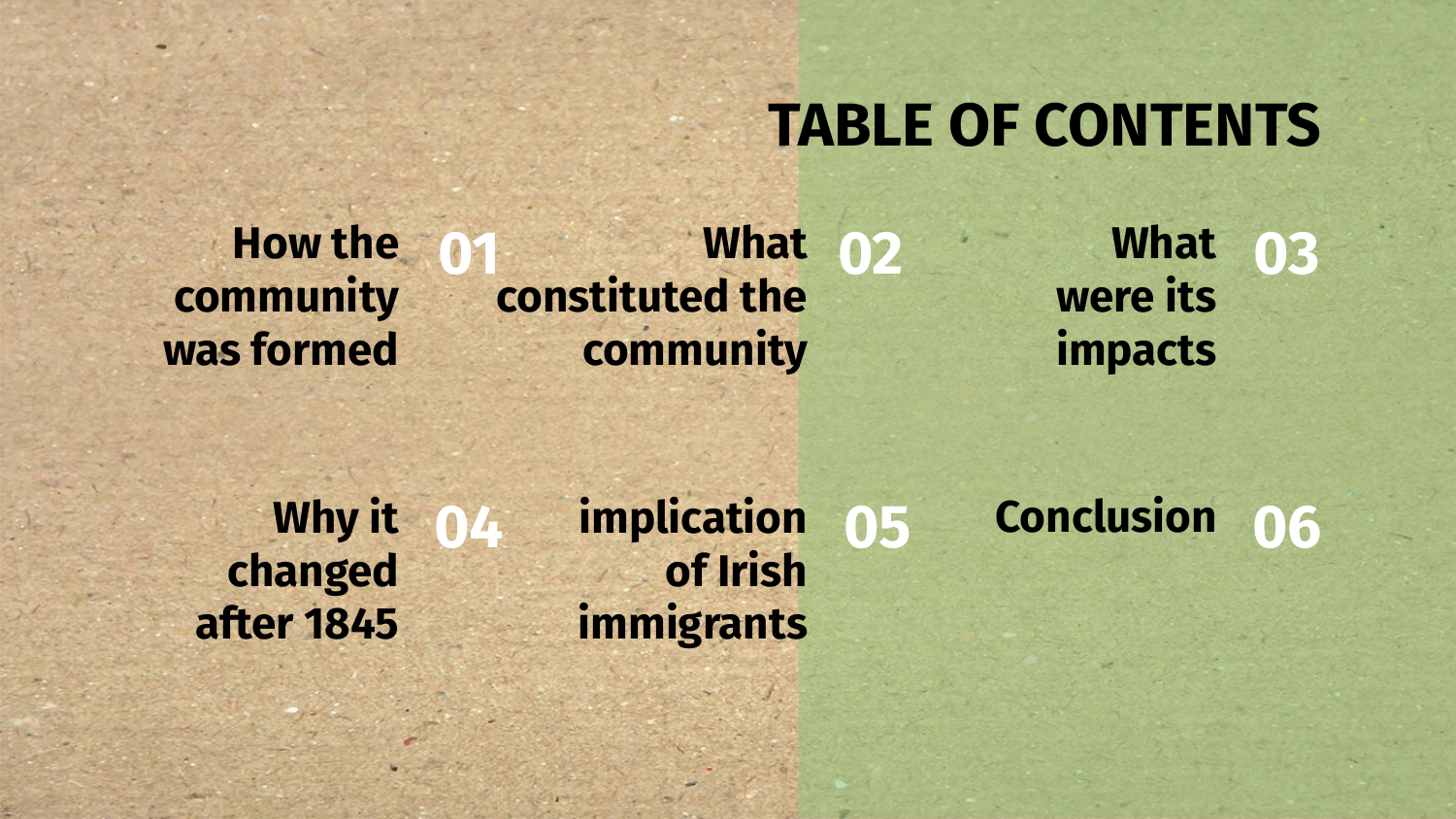

# TABLE OF CONTENTS
What constituted the community
What were its impacts
How the community was formed
01
02
03
06
05
Conclusion
04
implication of Irish immigrants
Why it changed after 1845